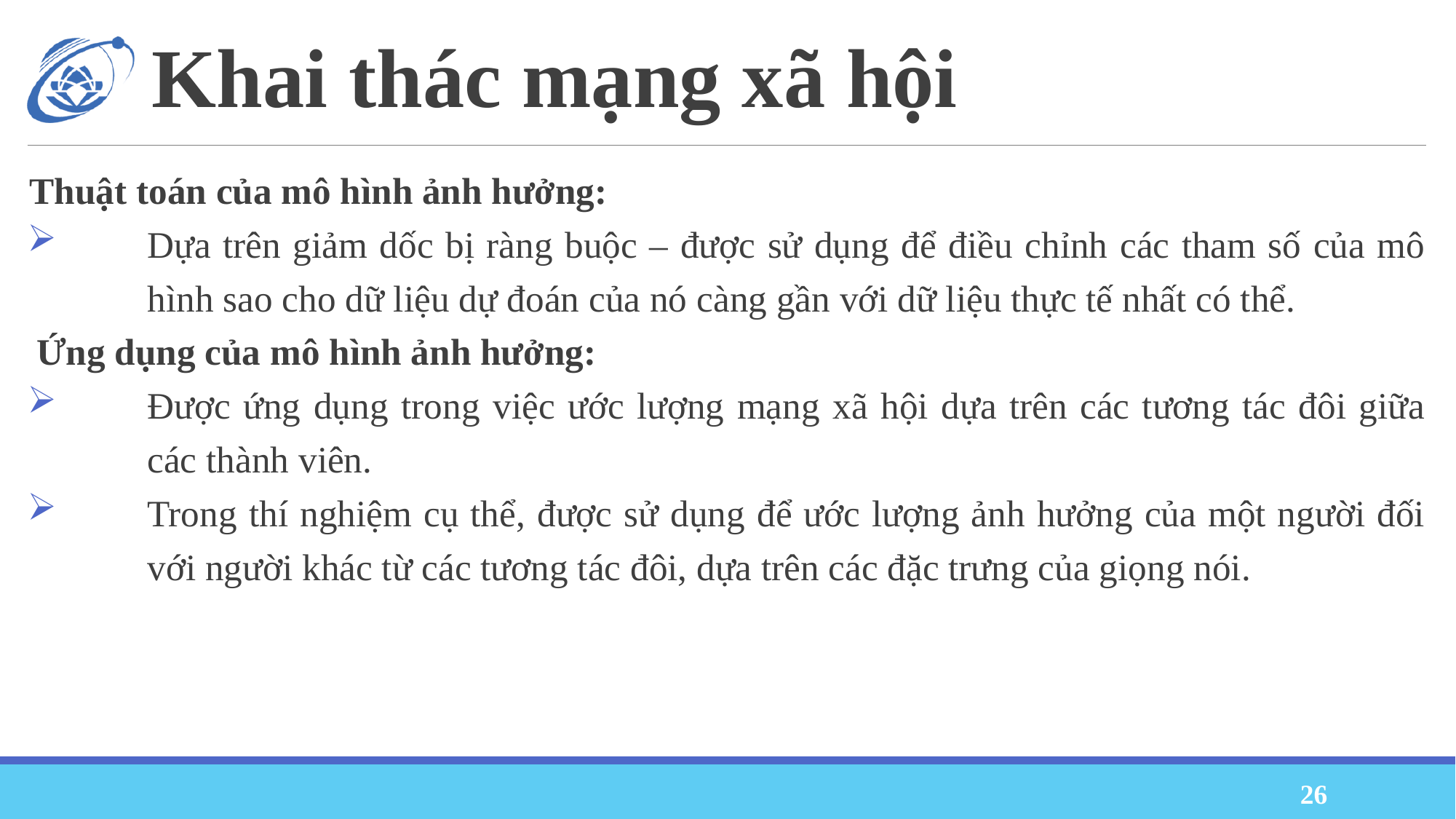

# Khai thác mạng xã hội
 Thuật toán của mô hình ảnh hưởng:
Dựa trên giảm dốc bị ràng buộc – được sử dụng để điều chỉnh các tham số của mô hình sao cho dữ liệu dự đoán của nó càng gần với dữ liệu thực tế nhất có thể.
 Ứng dụng của mô hình ảnh hưởng:
Được ứng dụng trong việc ước lượng mạng xã hội dựa trên các tương tác đôi giữa các thành viên.
Trong thí nghiệm cụ thể, được sử dụng để ước lượng ảnh hưởng của một người đối với người khác từ các tương tác đôi, dựa trên các đặc trưng của giọng nói.

26